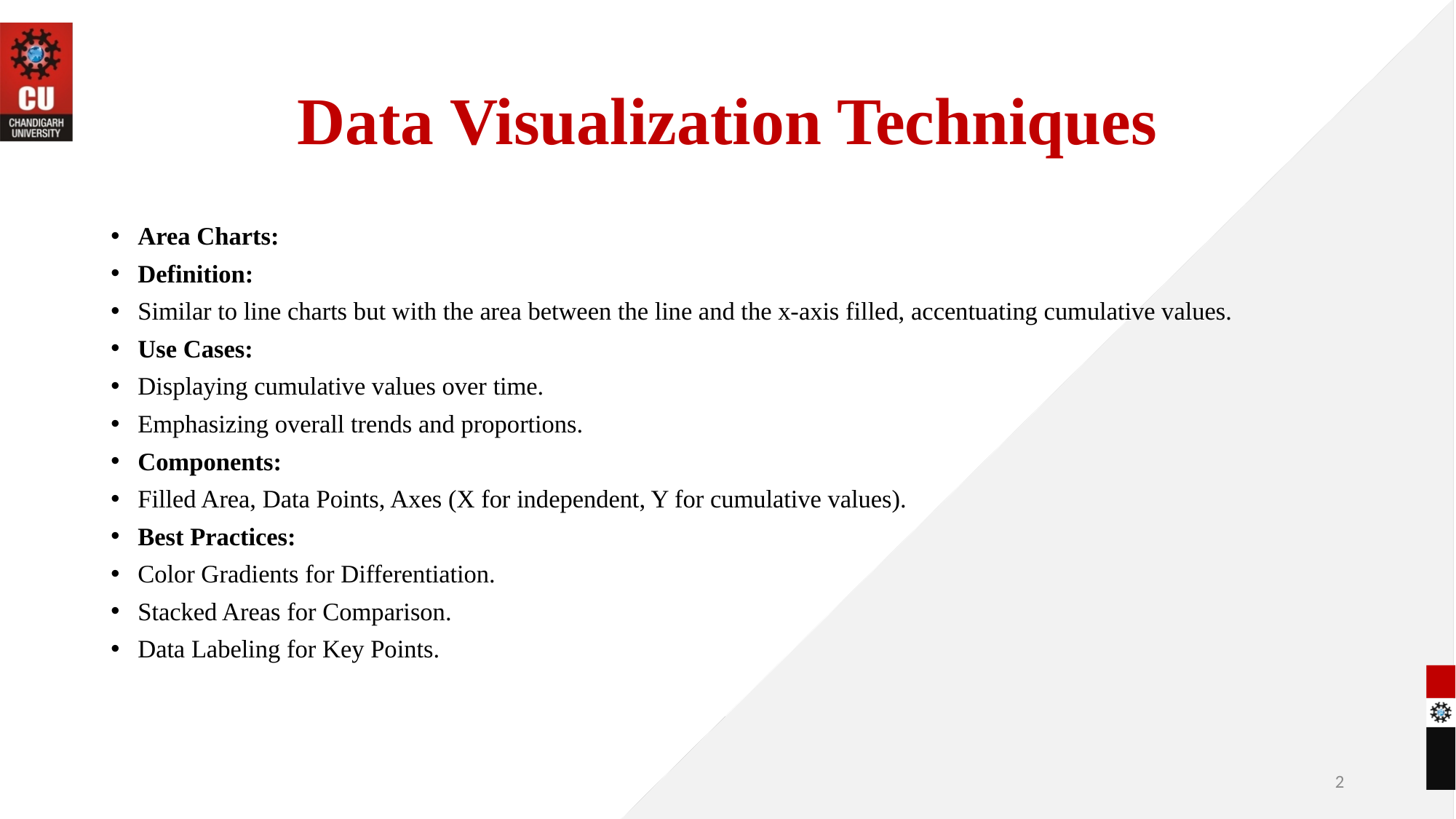

# Data Visualization Techniques
Area Charts:
Definition:
Similar to line charts but with the area between the line and the x-axis filled, accentuating cumulative values.
Use Cases:
Displaying cumulative values over time.
Emphasizing overall trends and proportions.
Components:
Filled Area, Data Points, Axes (X for independent, Y for cumulative values).
Best Practices:
Color Gradients for Differentiation.
Stacked Areas for Comparison.
Data Labeling for Key Points.

2